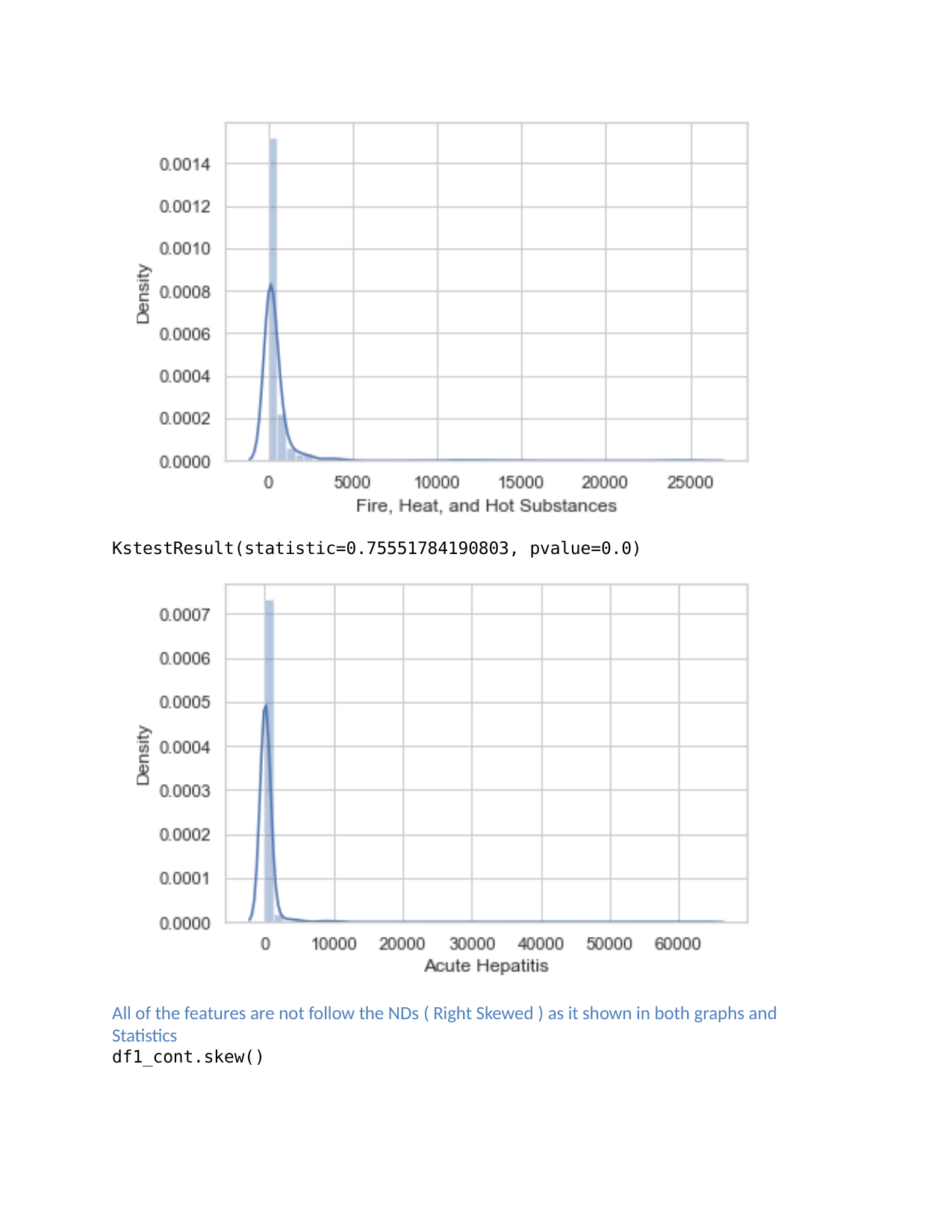

KstestResult(statistic=0.75551784190803, pvalue=0.0)

All of the features are not follow the NDs ( Right Skewed ) as it shown in both graphs and  Statistics
df1_cont.skew()